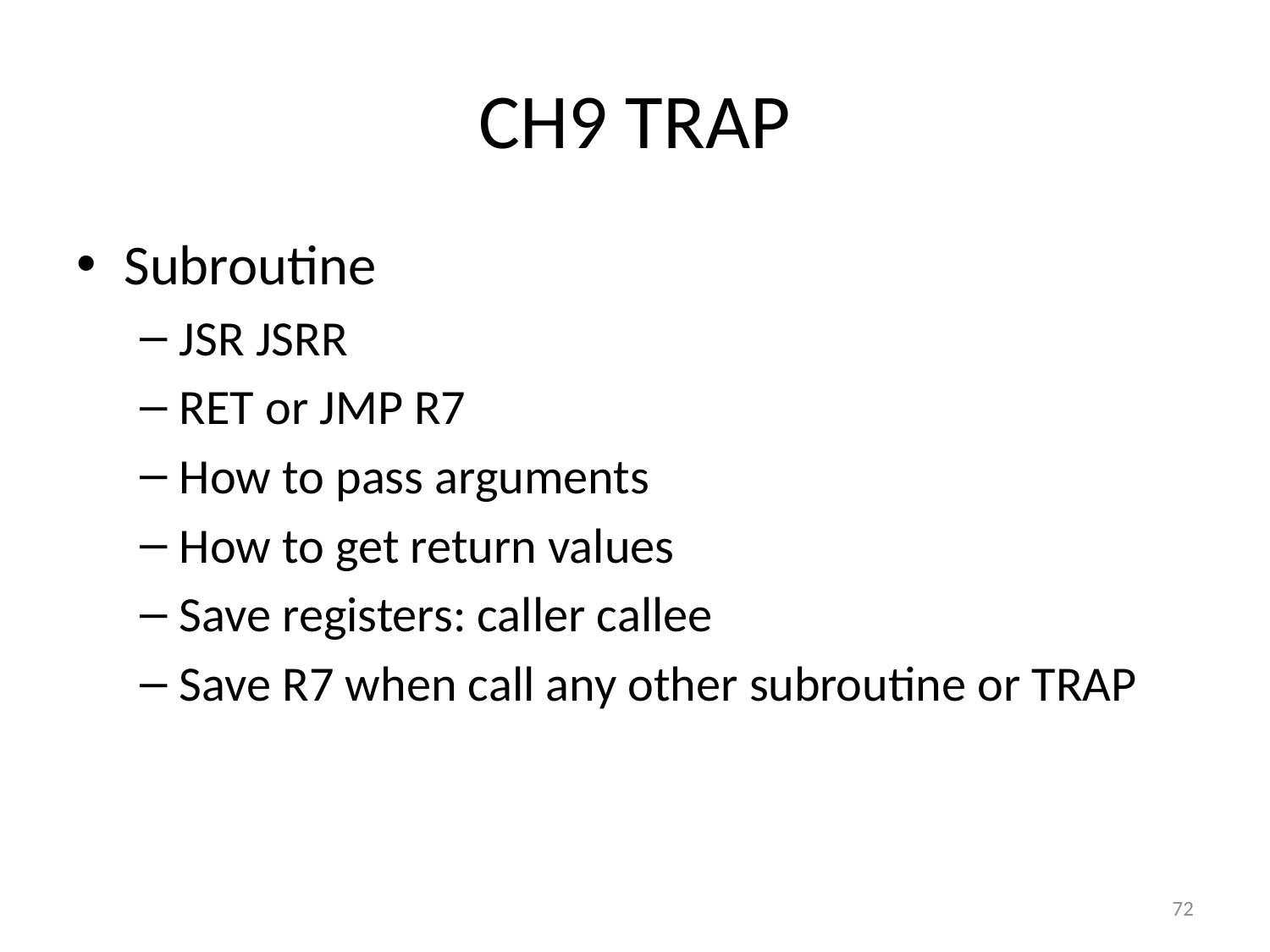

# CH9 TRAP
Subroutine
JSR JSRR
RET or JMP R7
How to pass arguments
How to get return values
Save registers: caller callee
Save R7 when call any other subroutine or TRAP
72